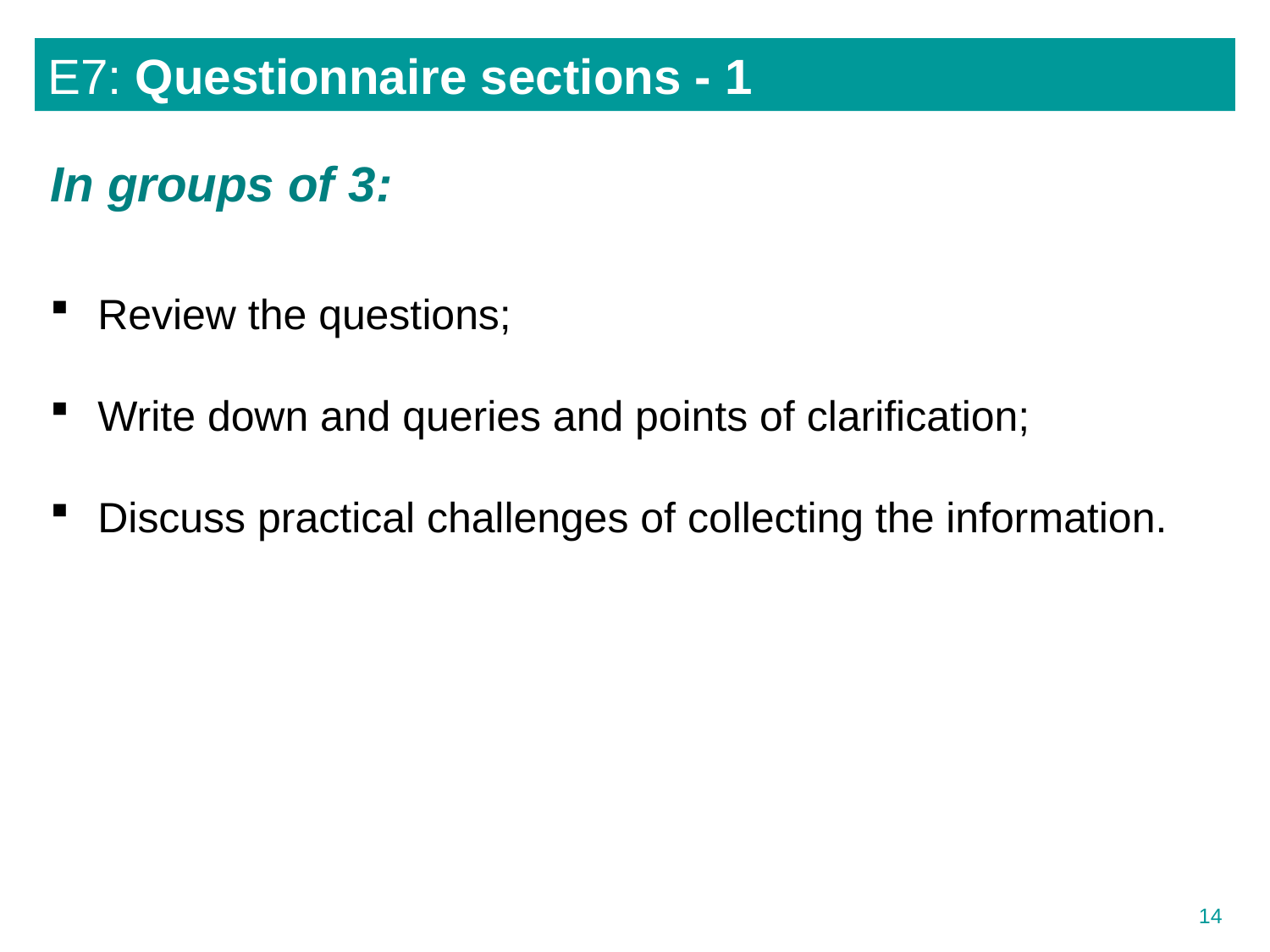

# E7: Questionnaire sections - 1
In groups of 3:

Review the questions;

Write down and queries and points of clarification;

Discuss practical challenges of collecting the information.
14